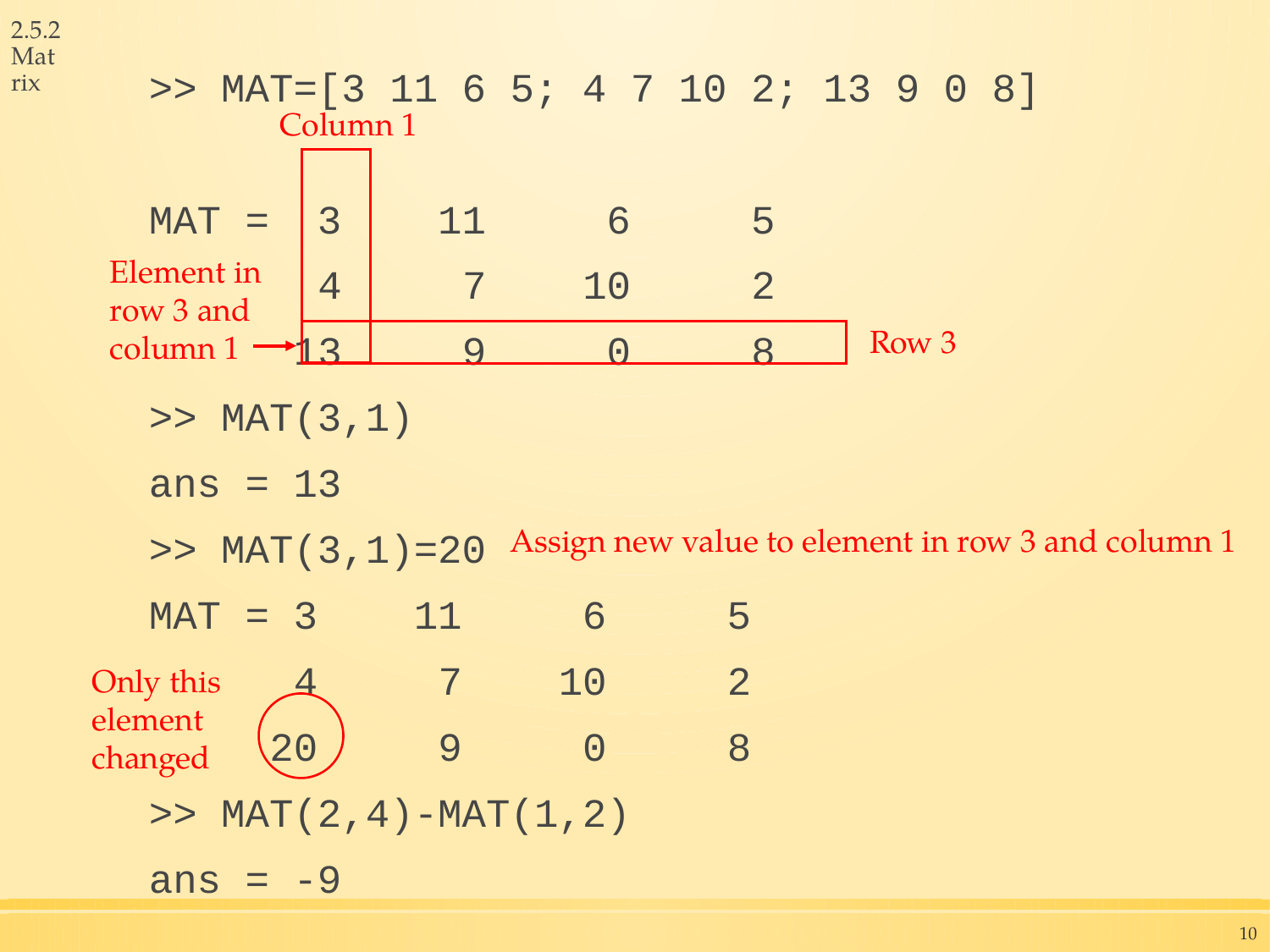

2.5.2 Matrix
>> MAT=[3 11 6 5; 4 7 10 2; 13 9 0 8]

MAT =  3    11     6     5
       4     7    10     2
      13     9     0     8
>> MAT(3,1)
ans = 13
>> MAT(3,1)=20
MAT = 3    11     6     5
      4     7    10     2
     20     9     0     8
>> MAT(2,4)-MAT(1,2)
ans = -9

Column 1

Element in row 3 and column 1
Row 3

Assign new value to element in row 3 and column 1
Only this element changed

10